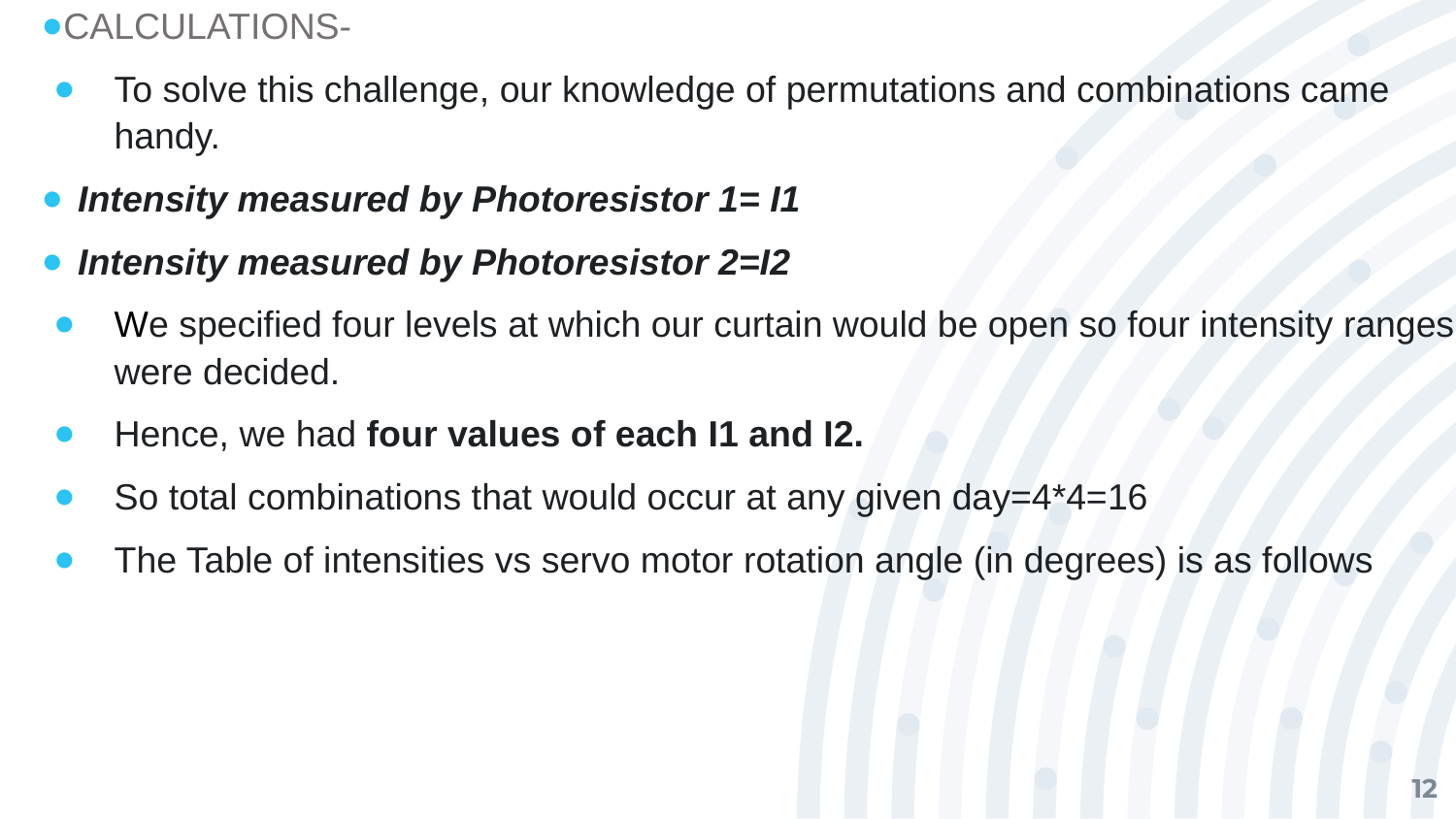

CALCULATIONS-
To solve this challenge, our knowledge of permutations and combinations came handy.
Intensity measured by Photoresistor 1= I1
Intensity measured by Photoresistor 2=I2
We specified four levels at which our curtain would be open so four intensity ranges were decided.
Hence, we had four values of each I1 and I2.
So total combinations that would occur at any given day=4*4=16
The Table of intensities vs servo motor rotation angle (in degrees) is as follows

12